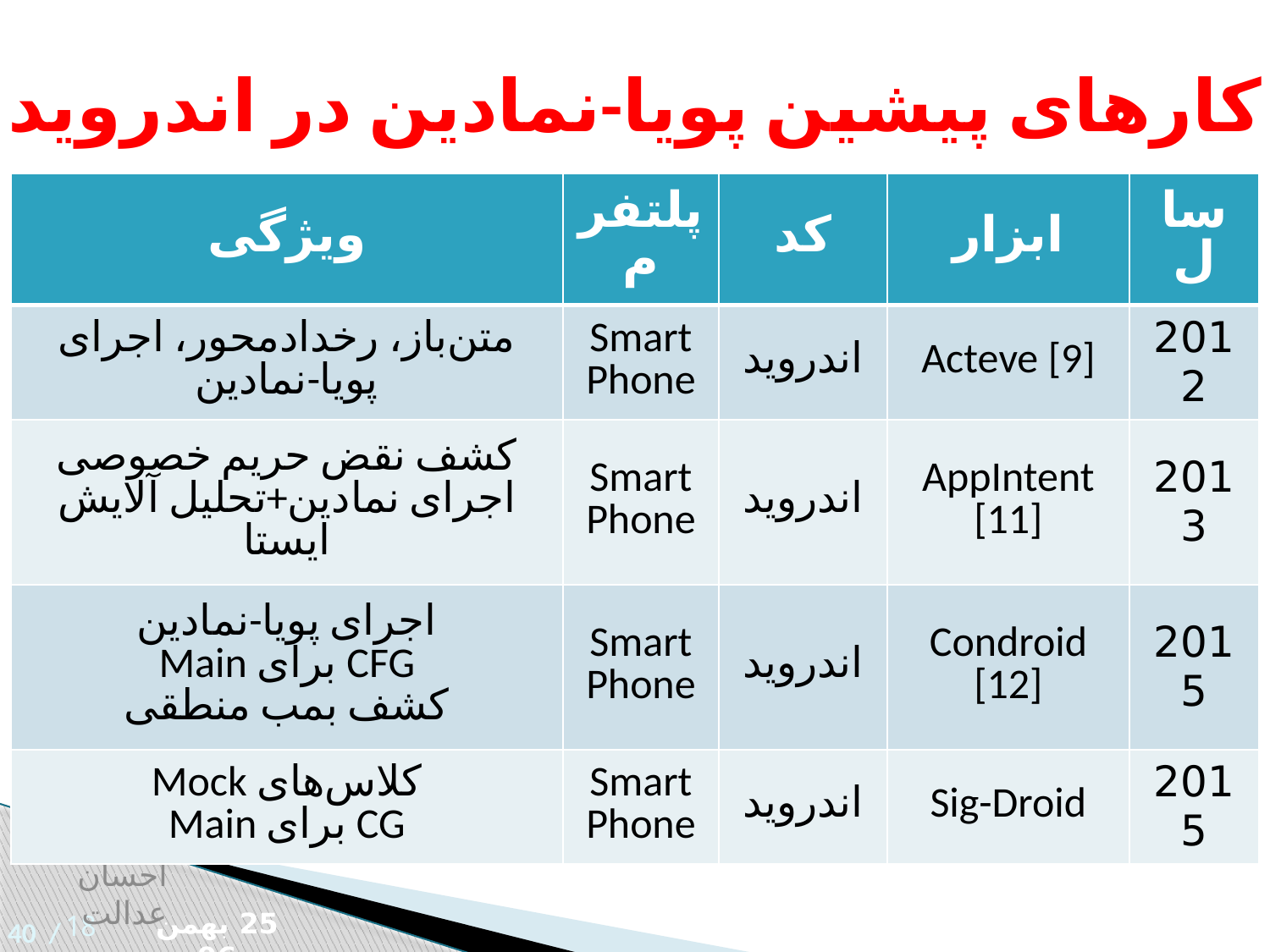

کارهای پیشین پویا-نمادین در اندروید
| ویژگی | پلتفرم | کد | ابزار | سال |
| --- | --- | --- | --- | --- |
| متن‌باز، رخدادمحور، اجرای پویا-نمادین | Smart Phone | اندروید | Acteve [9] | 2012 |
| کشف نقض حریم خصوصی اجرای نمادین+تحلیل آلایش ایستا | Smart Phone | اندروید | AppIntent [11] | 2013 |
| اجرای پویا-نمادین CFG برای Main کشف بمب منطقی | Smart Phone | اندروید | Condroid [12] | 2015 |
| کلاس‌های Mock CG برای Main | Smart Phone | اندروید | Sig-Droid | 2015 |
احسان عدالت
18